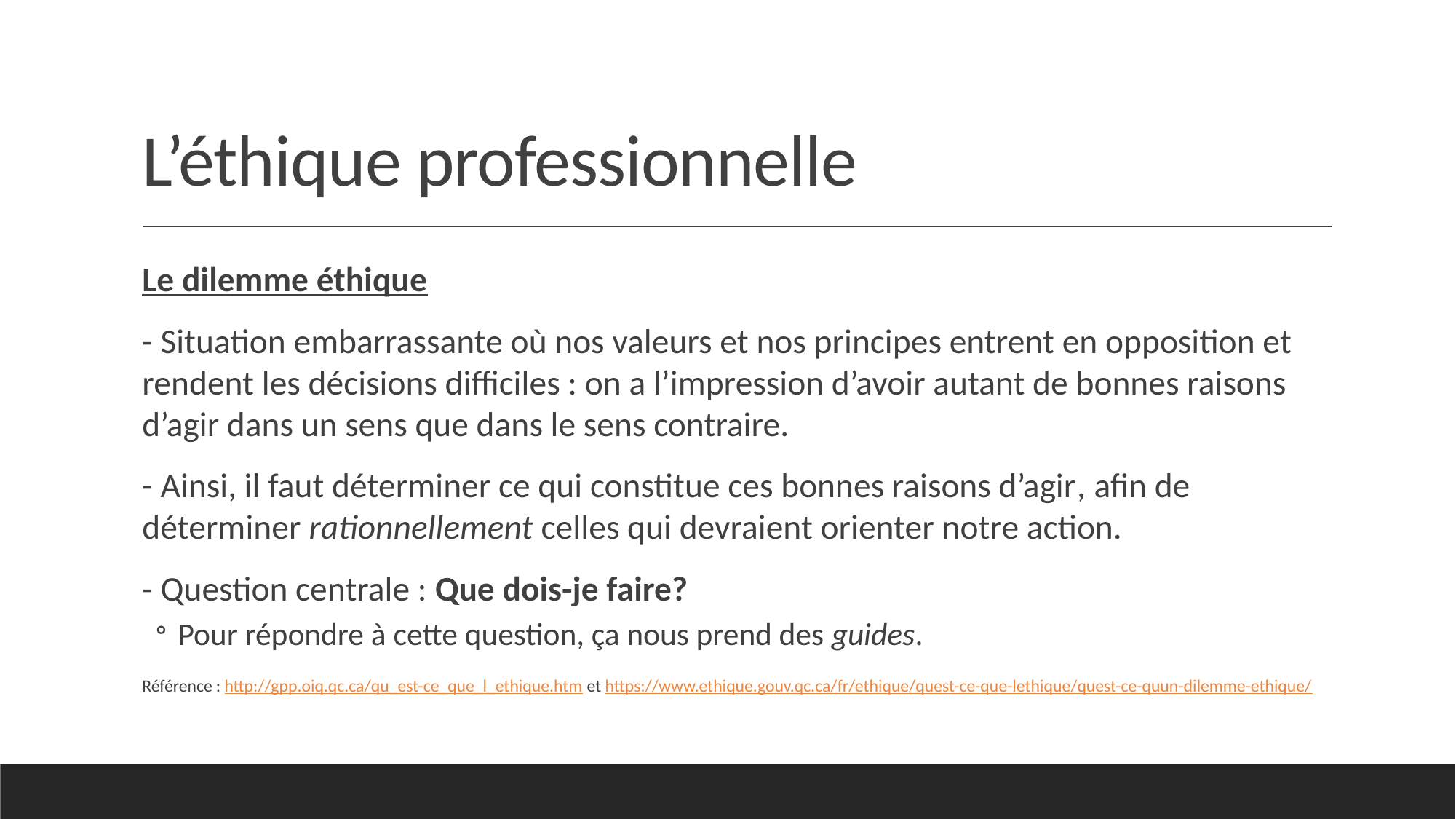

# L’éthique professionnelle
Le dilemme éthique
- Situation embarrassante où nos valeurs et nos principes entrent en opposition et rendent les décisions difficiles : on a l’impression d’avoir autant de bonnes raisons d’agir dans un sens que dans le sens contraire.
- Ainsi, il faut déterminer ce qui constitue ces bonnes raisons d’agir, afin de déterminer rationnellement celles qui devraient orienter notre action.
- Question centrale : Que dois-je faire?
Pour répondre à cette question, ça nous prend des guides.
Référence : http://gpp.oiq.qc.ca/qu_est-ce_que_l_ethique.htm et https://www.ethique.gouv.qc.ca/fr/ethique/quest-ce-que-lethique/quest-ce-quun-dilemme-ethique/